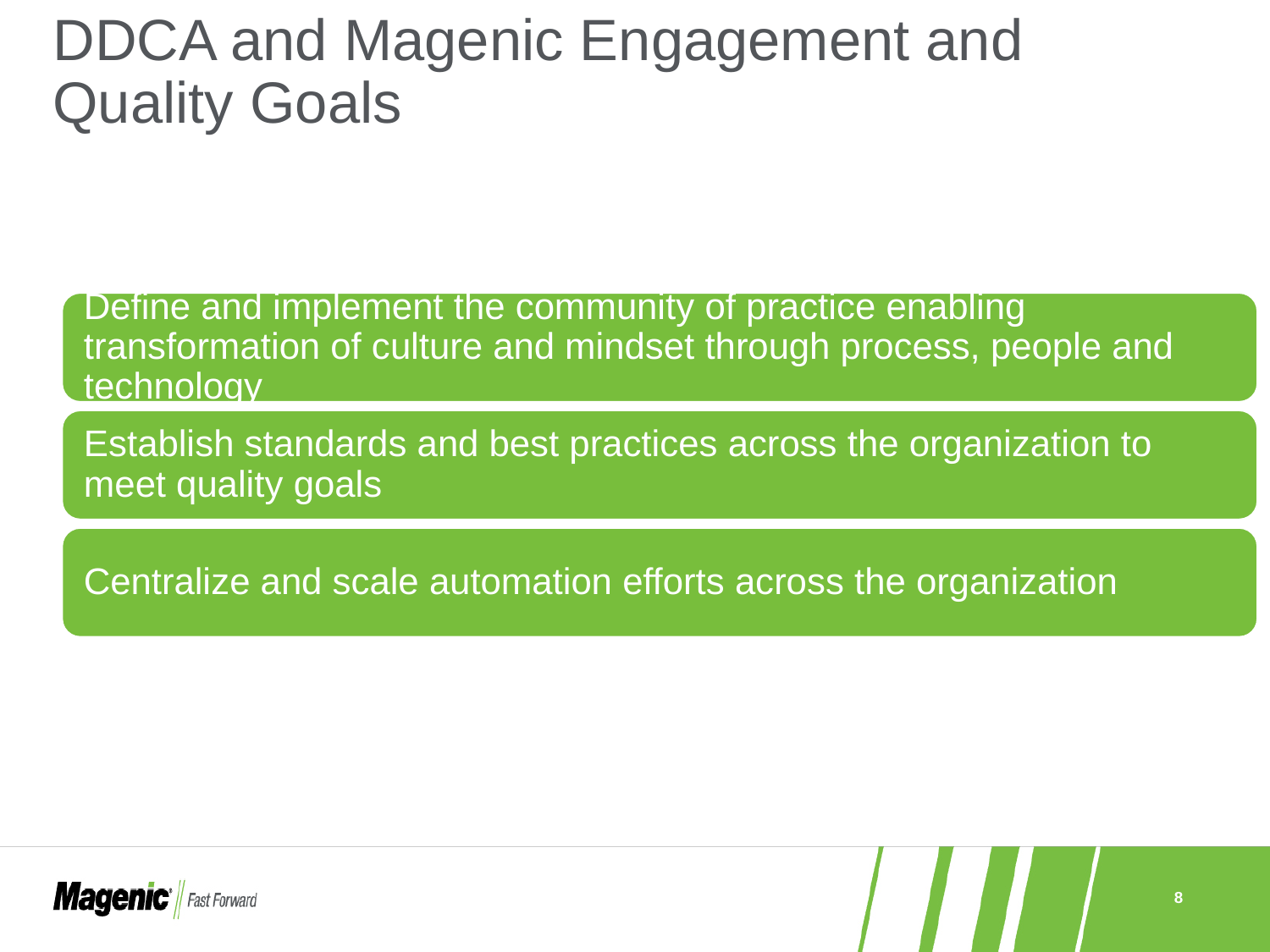

# DDCA and Magenic Engagement and Quality Goals
Define and implement the community of practice enabling transformation of culture and mindset through process, people and technology
Establish standards and best practices across the organization to meet quality goals
Centralize and scale automation efforts across the organization